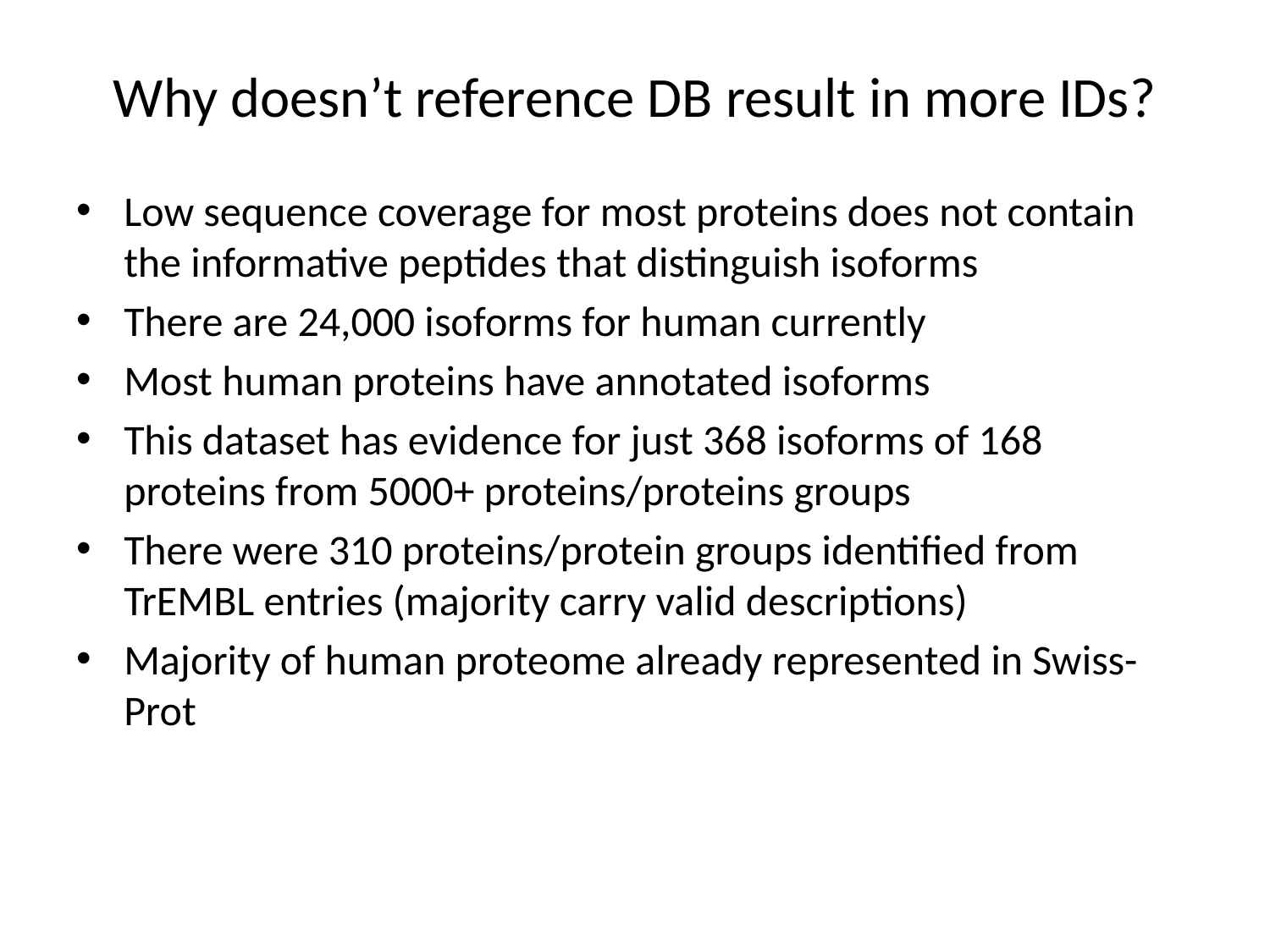

# Why doesn’t reference DB result in more IDs?
Low sequence coverage for most proteins does not contain the informative peptides that distinguish isoforms
There are 24,000 isoforms for human currently
Most human proteins have annotated isoforms
This dataset has evidence for just 368 isoforms of 168 proteins from 5000+ proteins/proteins groups
There were 310 proteins/protein groups identified from TrEMBL entries (majority carry valid descriptions)
Majority of human proteome already represented in Swiss-Prot